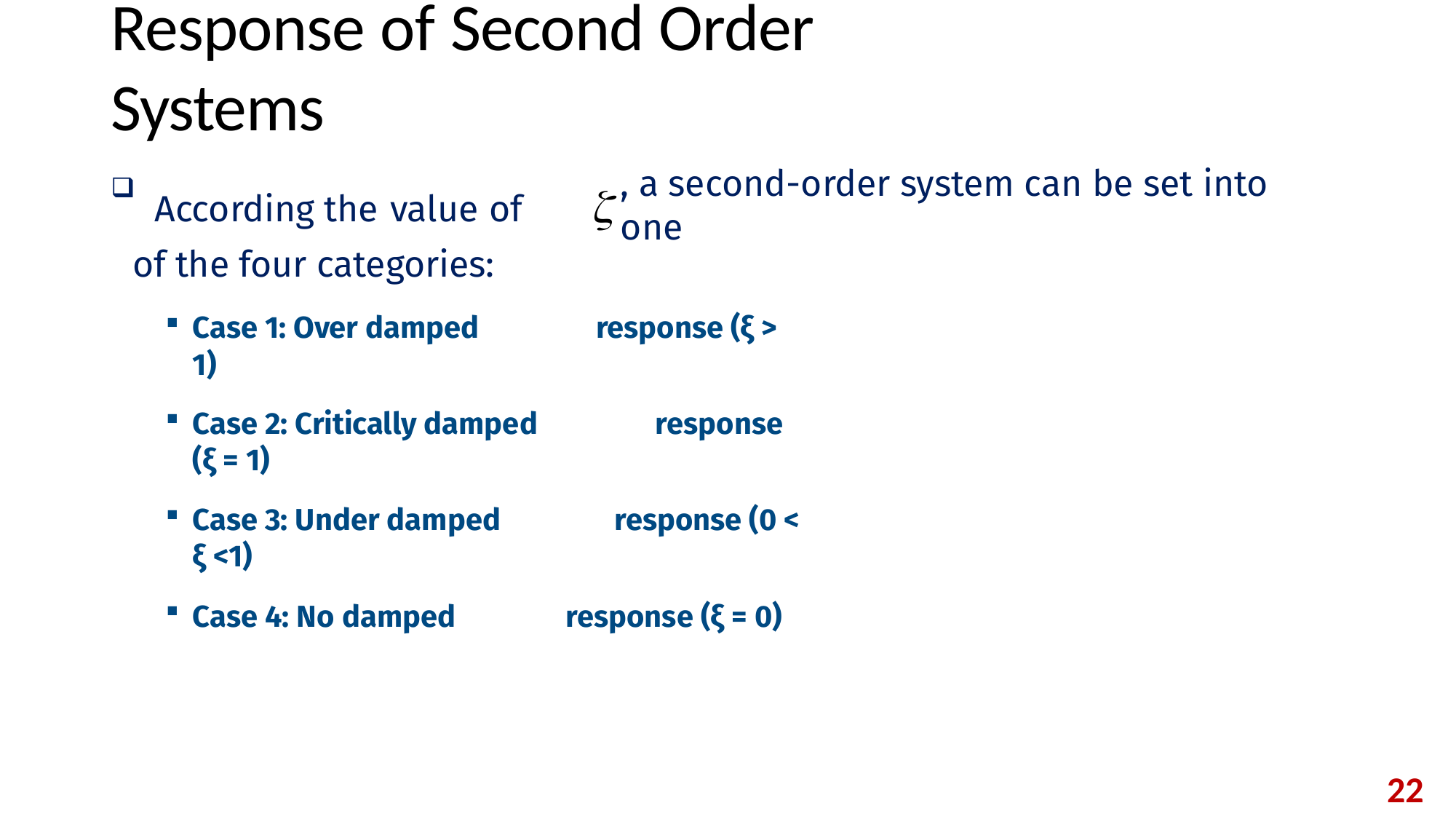

# Response of Second Order Systems
According the value of	ζ
of the four categories:
Case 1: Over damped	response (ξ > 1)
Case 2: Critically damped	response (ξ = 1)
Case 3: Under damped	response (0 < ξ <1)
Case 4: No damped	response (ξ = 0)
, a second-order system can be set into one
22